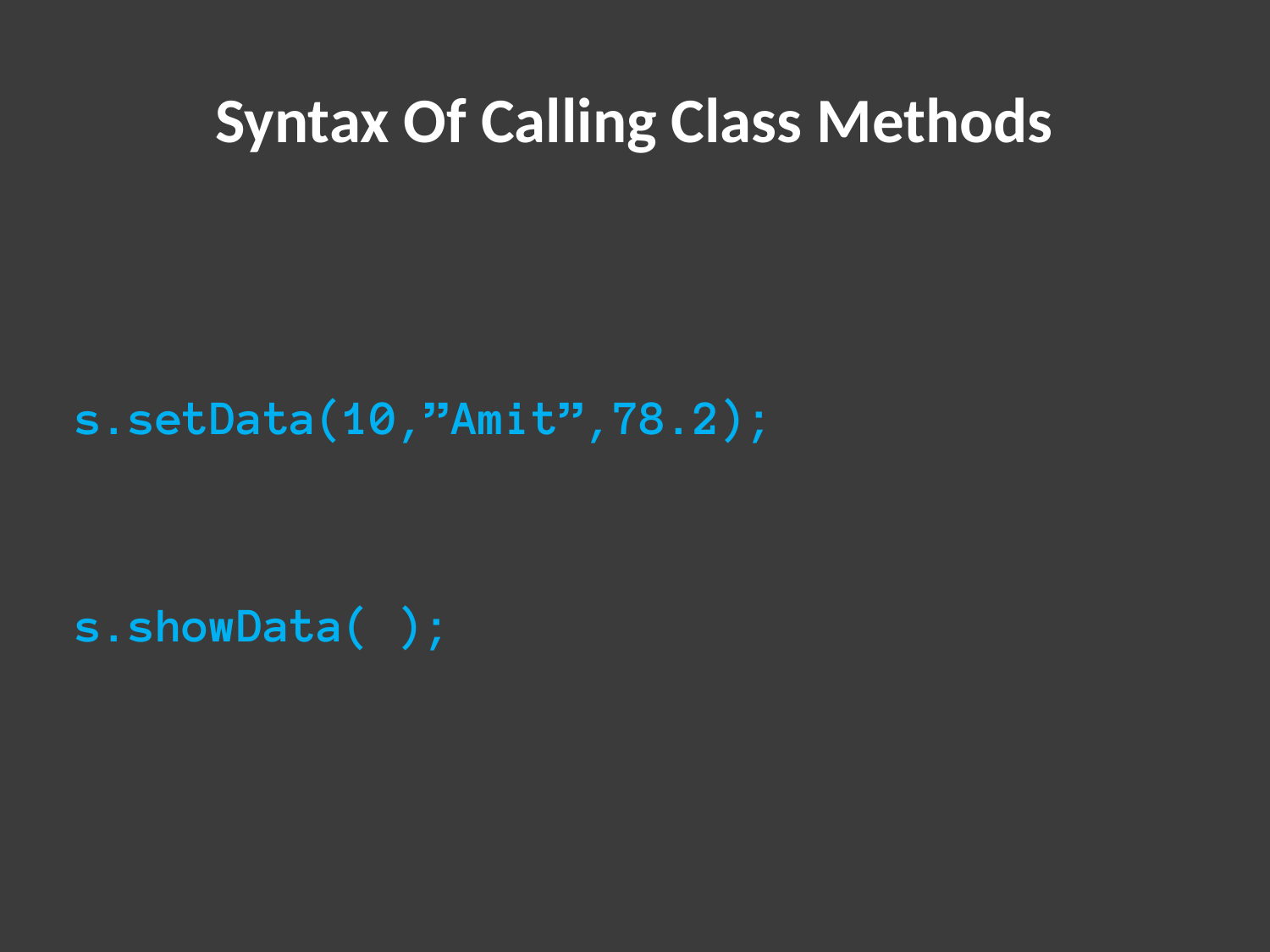

# Syntax Of Calling Class Methods

s.setData(10,”Amit”,78.2);

s.showData( );